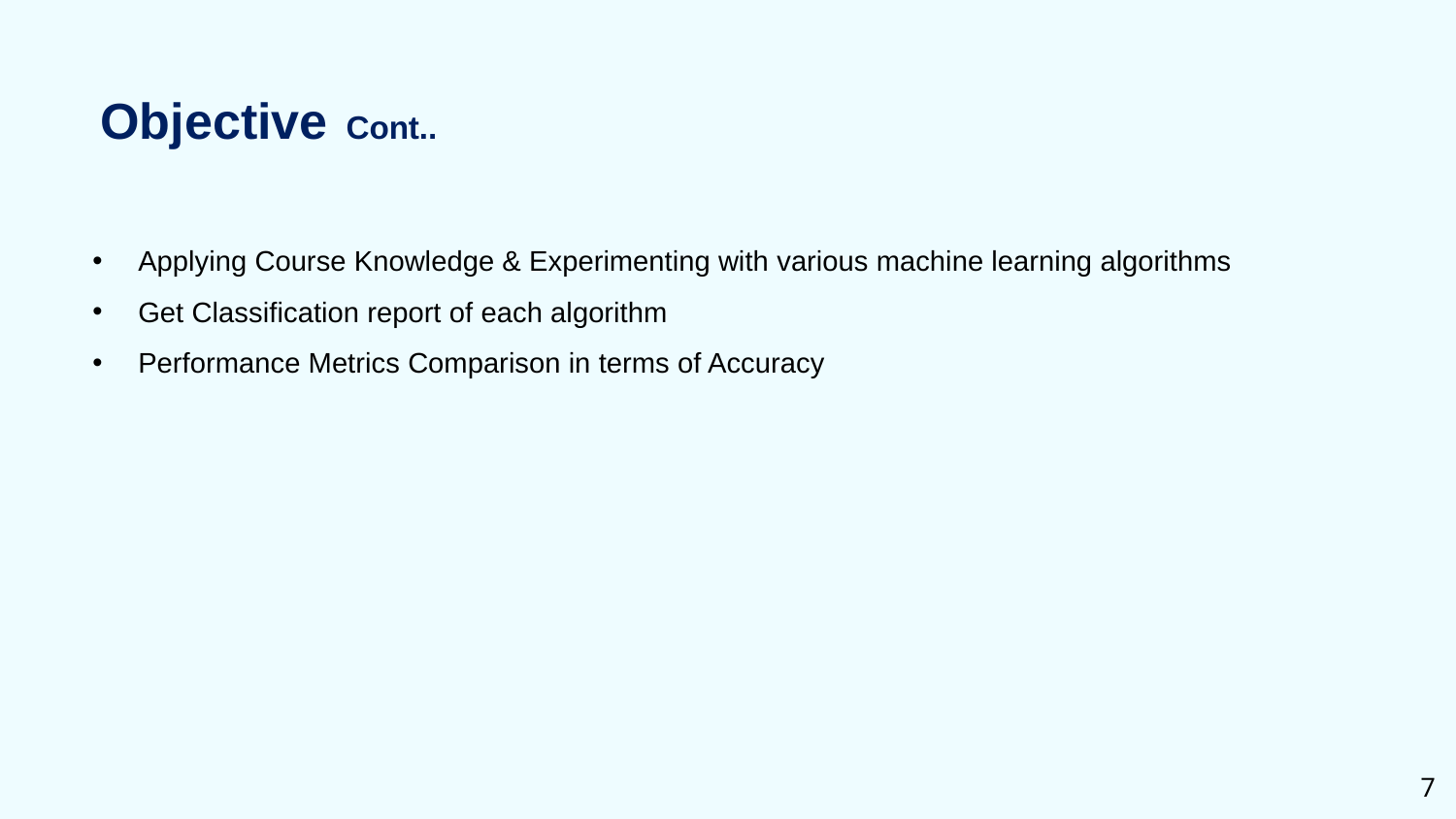

# Objective  Cont..
Applying Course Knowledge & Experimenting with various machine learning algorithms
Get Classification report of each algorithm
Performance Metrics Comparison in terms of Accuracy
7